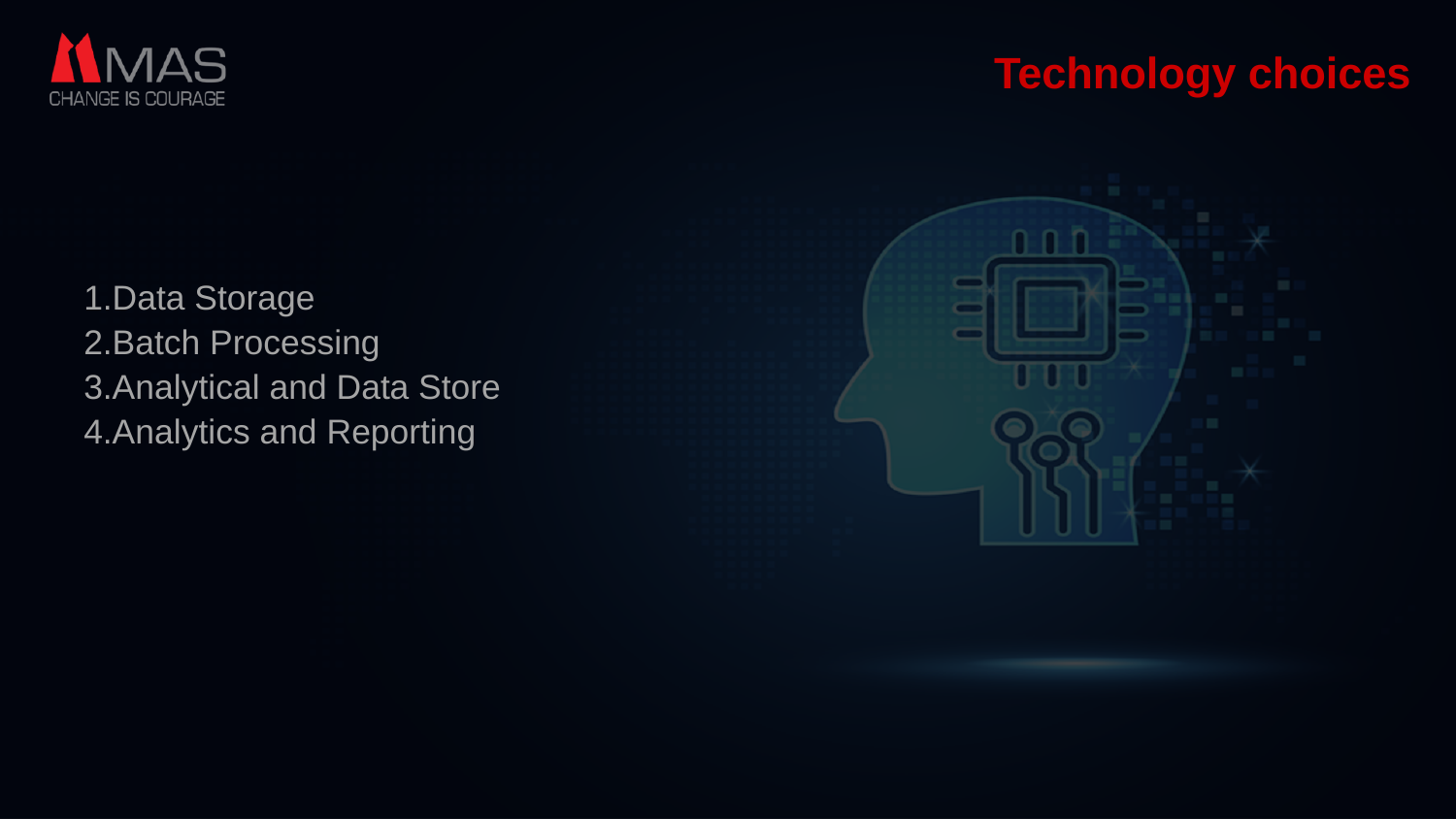

# Technology choices
1.Data Storage
2.Batch Processing
3.Analytical and Data Store
4.Analytics and Reporting